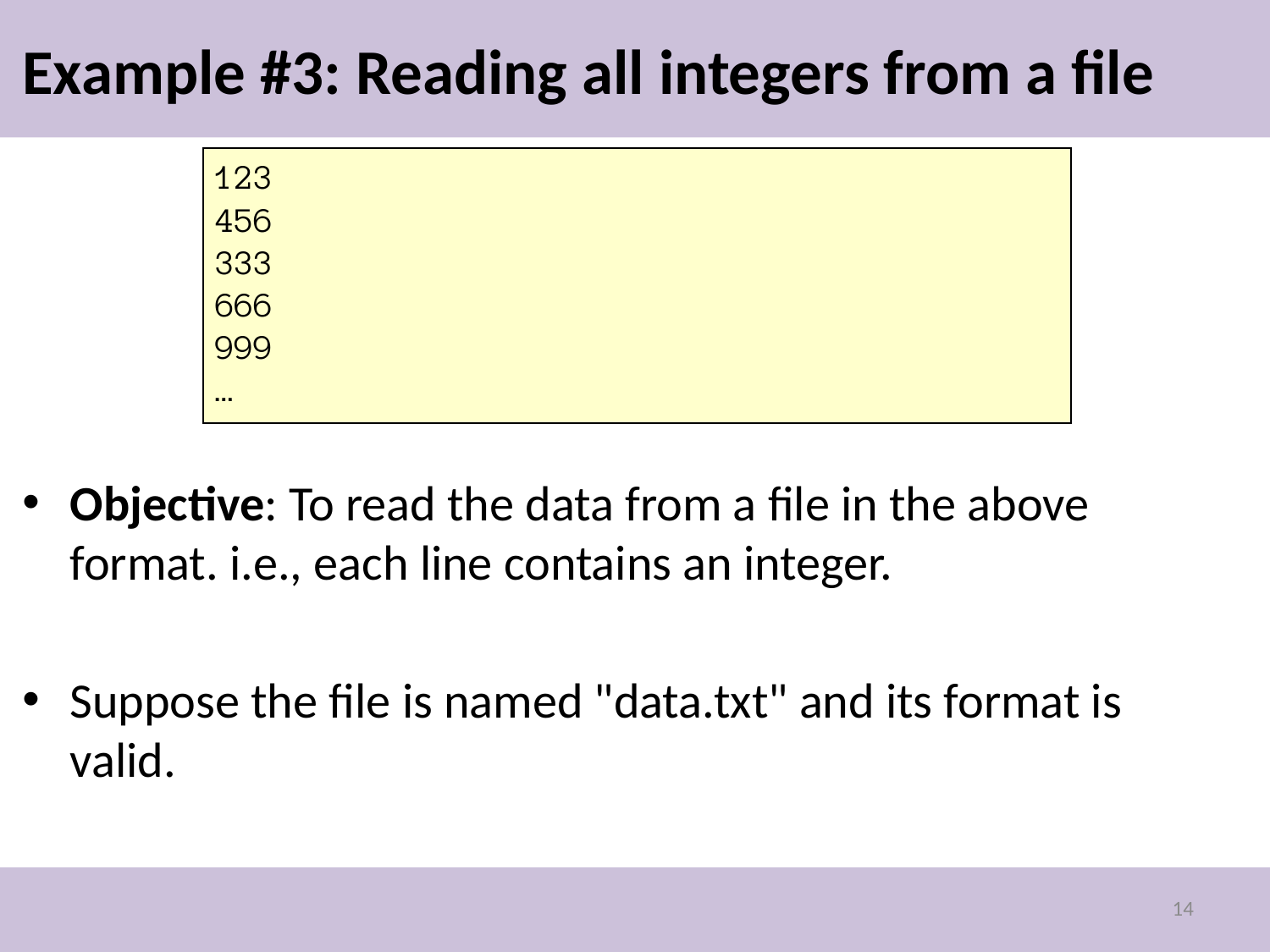

# Example #3: Reading all integers from a file
123
456
333
666
999
…
Objective: To read the data from a file in the above format. i.e., each line contains an integer.

Suppose the file is named "data.txt" and its format is valid.
14